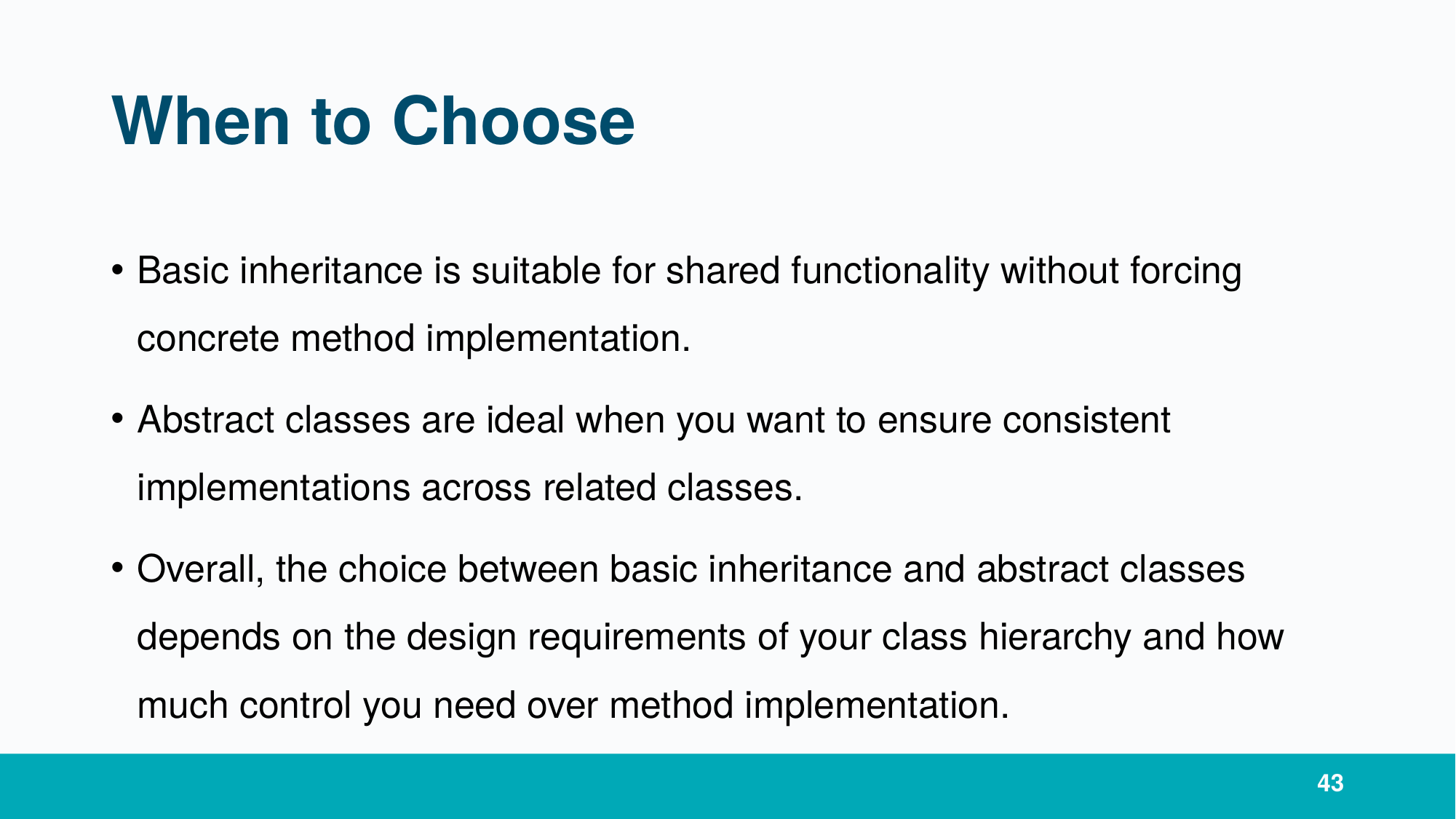

# When to Choose
Basic inheritance is suitable for shared functionality without forcing concrete method implementation.
Abstract classes are ideal when you want to ensure consistent implementations across related classes.
Overall, the choice between basic inheritance and abstract classes depends on the design requirements of your class hierarchy and how much control you need over method implementation.
43